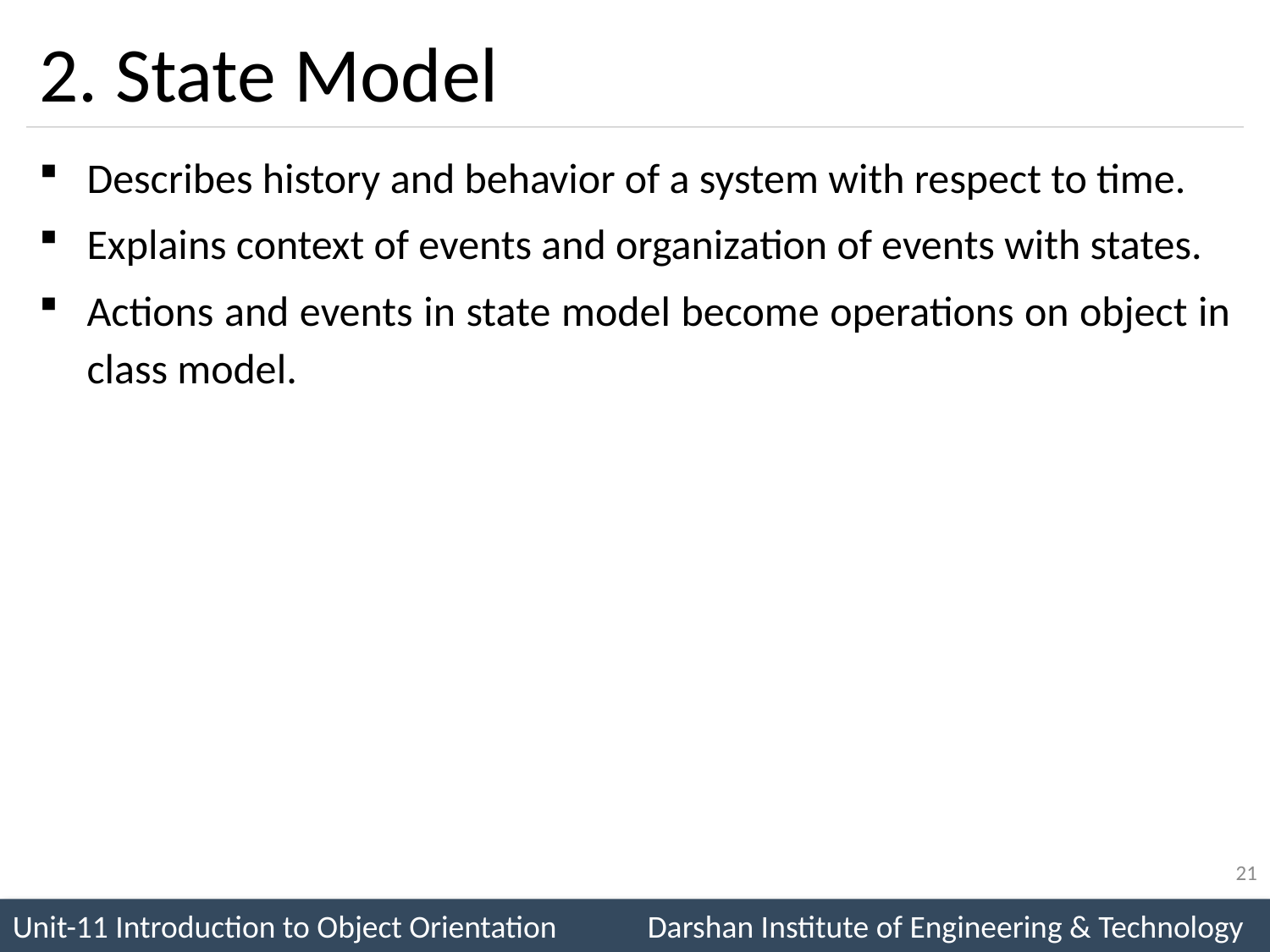

# 2. State Model
Describes history and behavior of a system with respect to time.
Explains context of events and organization of events with states.
Actions and events in state model become operations on object in class model.

21